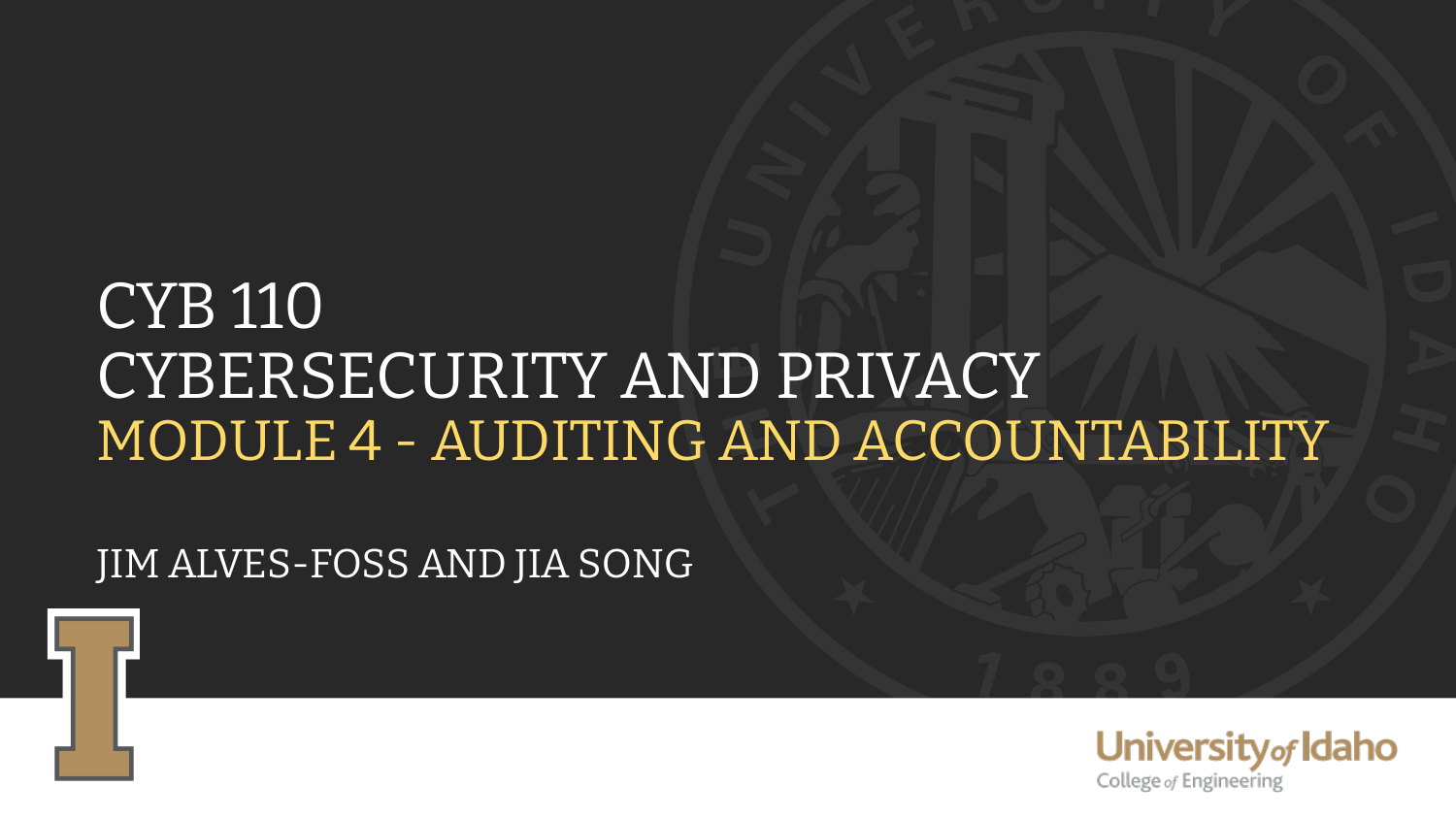

# CYB 110 Cybersecurity and privacy Module 4 - Auditing and accountability Jim Alves-Foss and Jia Song